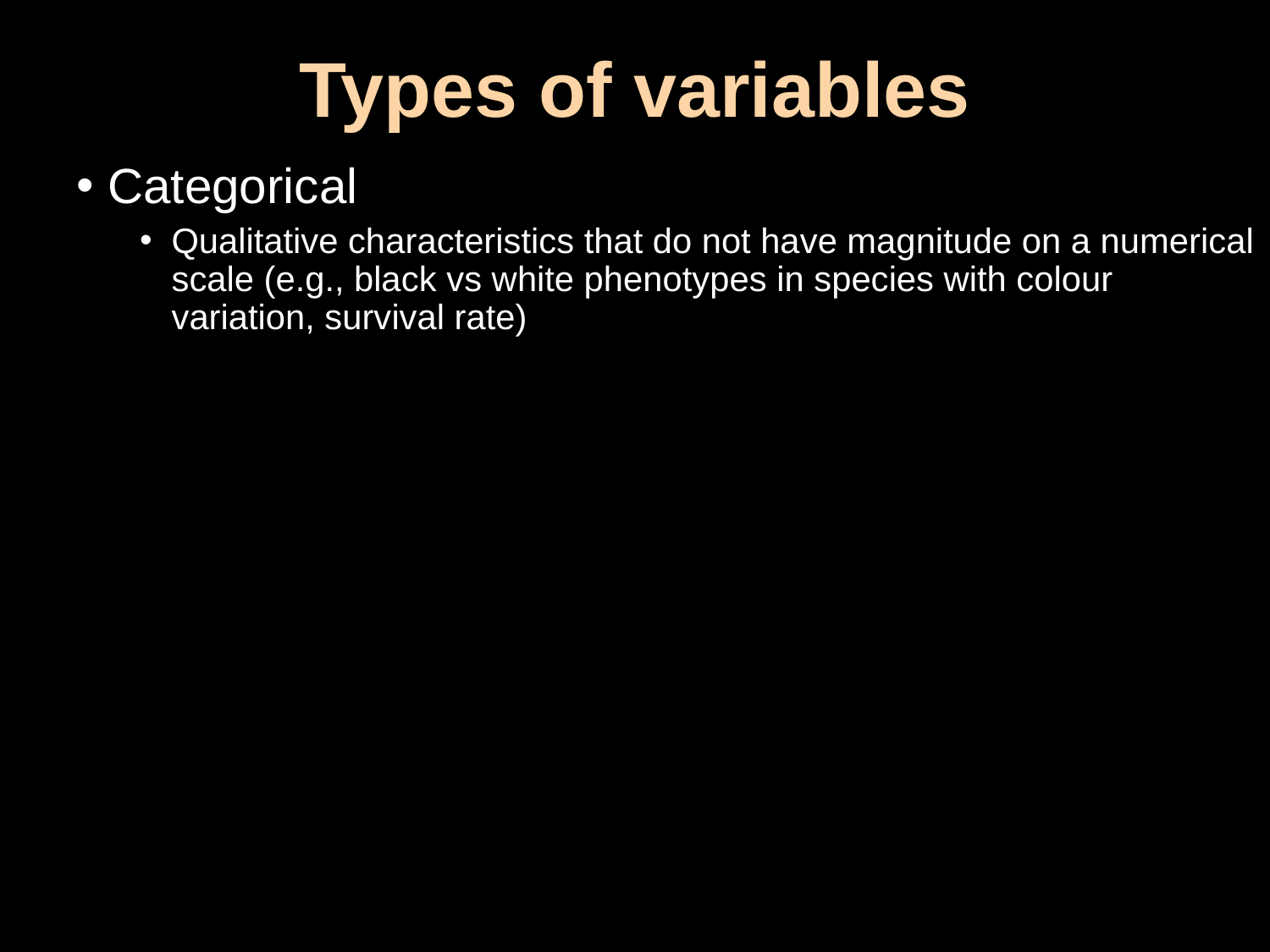

# Types of variables
Categorical
Qualitative characteristics that do not have magnitude on a numerical scale (e.g., black vs white phenotypes in species with colour variation, survival rate)